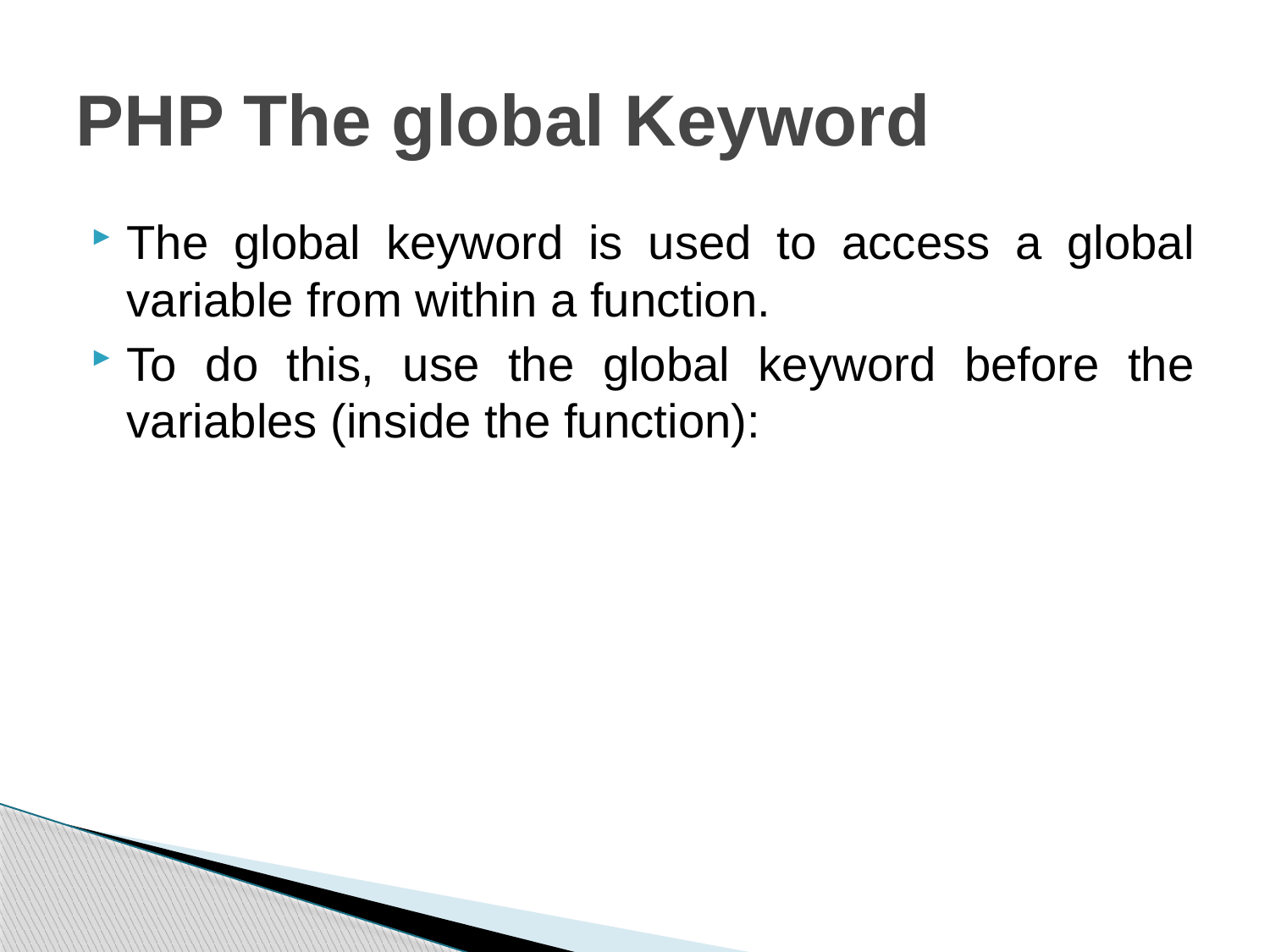

# PHP The global Keyword
The global keyword is used to access a global variable from within a function.
To do this, use the global keyword before the variables (inside the function):